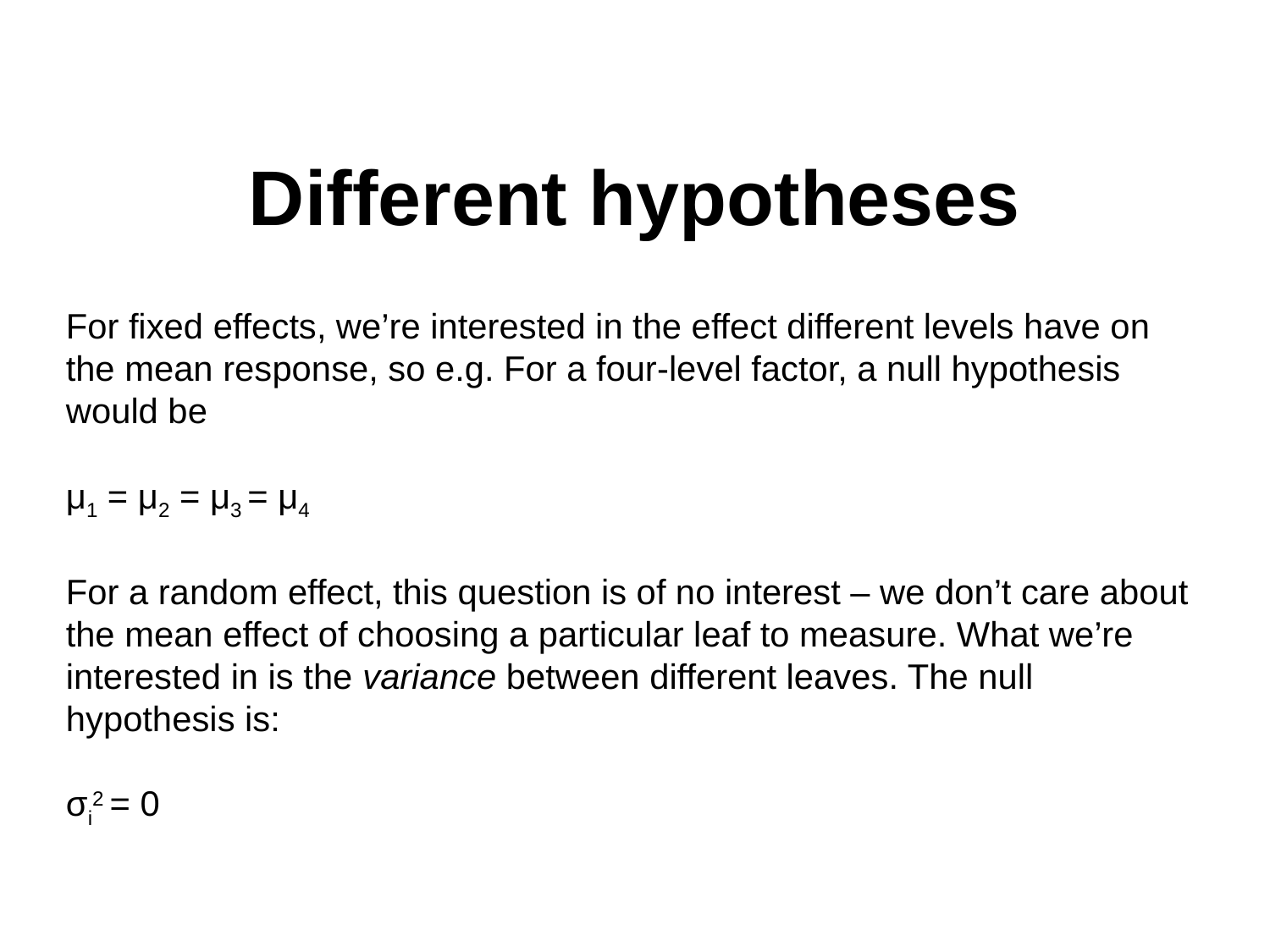

Different hypotheses
For fixed effects, we’re interested in the effect different levels have on the mean response, so e.g. For a four-level factor, a null hypothesis would be

μ1 = μ2 = μ3 = μ4

For a random effect, this question is of no interest – we don’t care about the mean effect of choosing a particular leaf to measure. What we’re interested in is the variance between different leaves. The null hypothesis is:

σi2 = 0